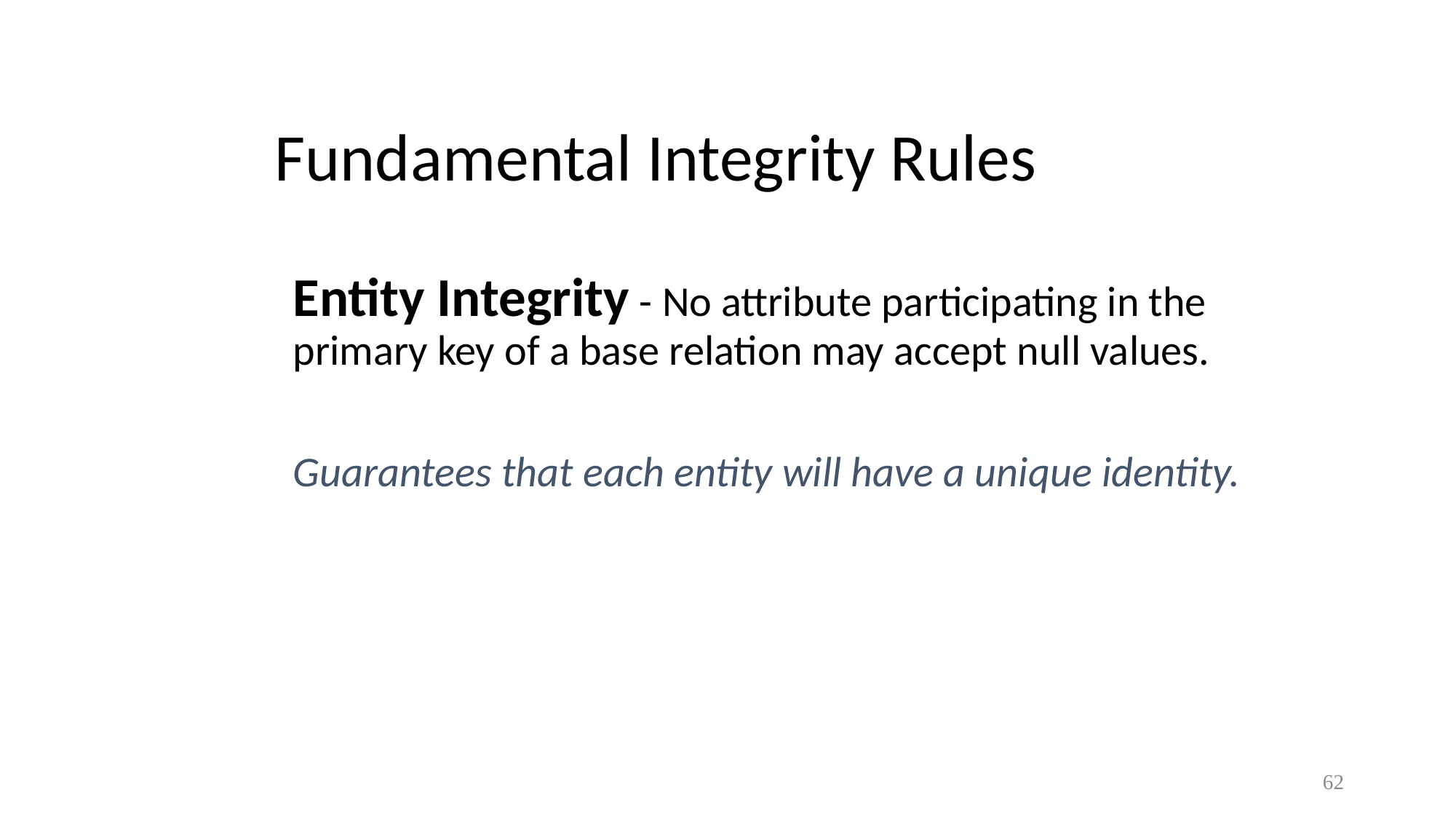

# Fundamental Integrity Rules
Entity Integrity - No attribute participating in the primary key of a base relation may accept null values.

Guarantees that each entity will have a unique identity.
62